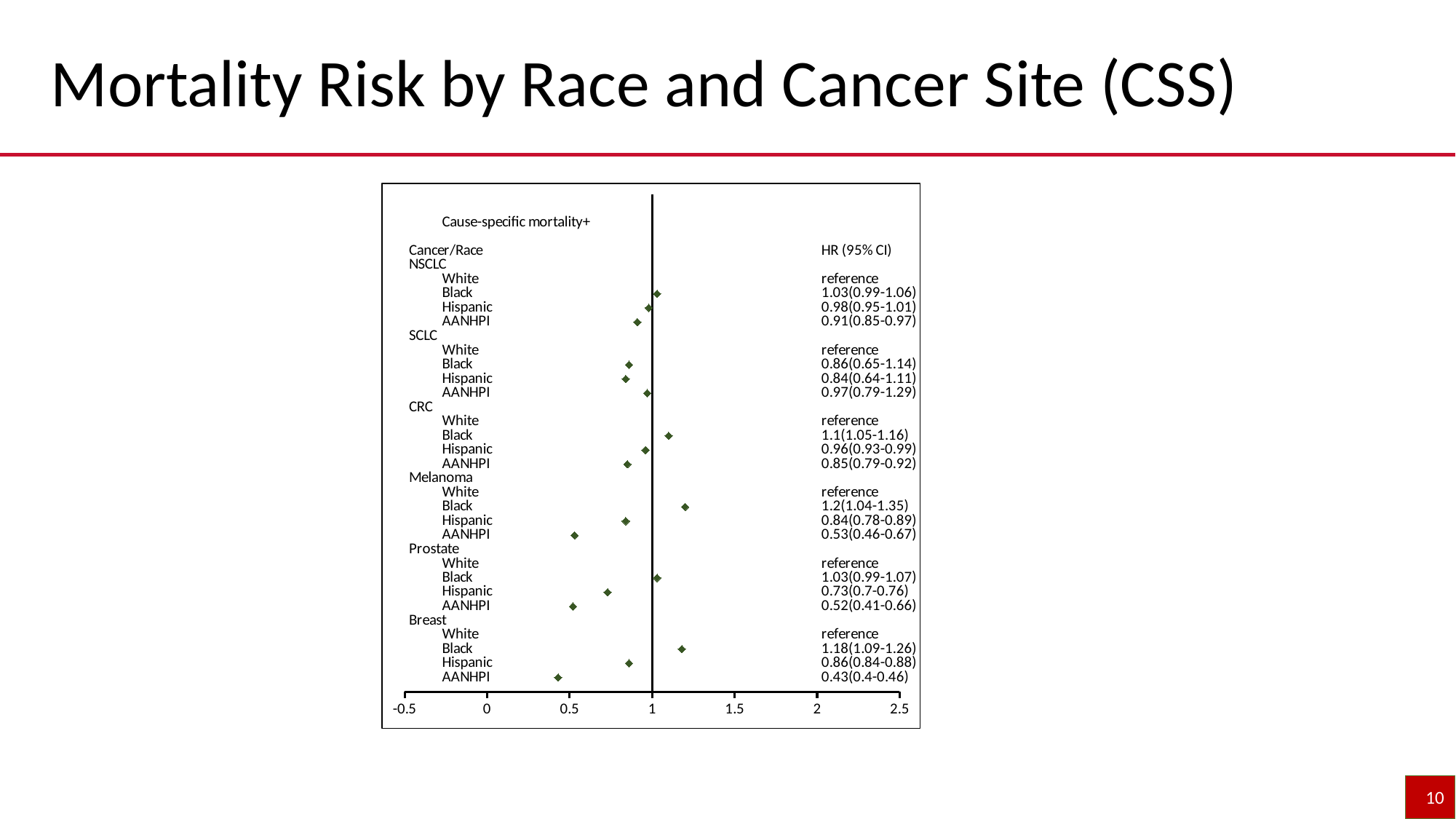

# Mortality Risk by Race and Cancer Site (CSS)

### Chart

| Category |  |  |  |
|---|---|---|---|
10